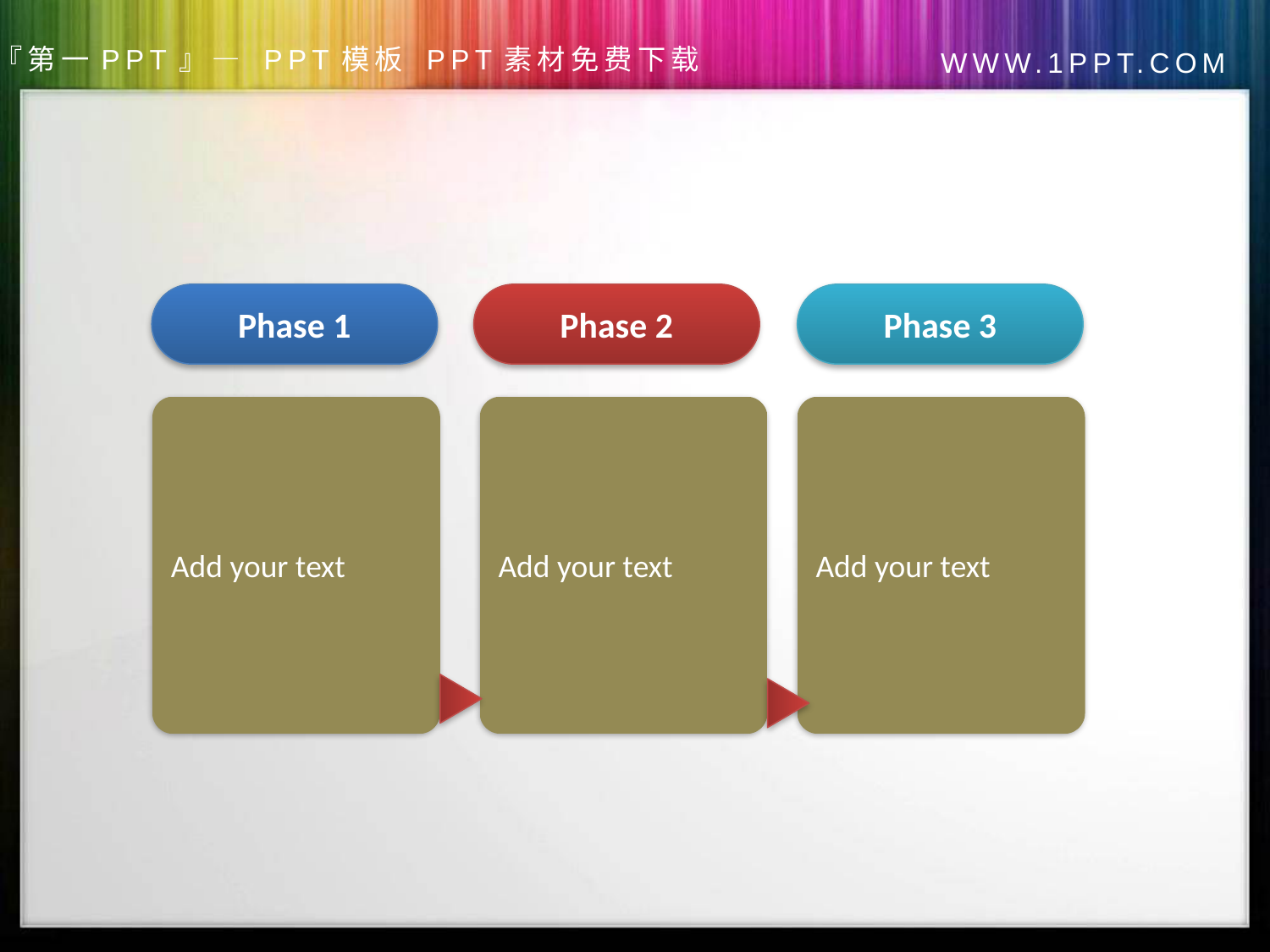

Phase 1
Phase 2
Phase 3
Add your text
Add your text
Add your text